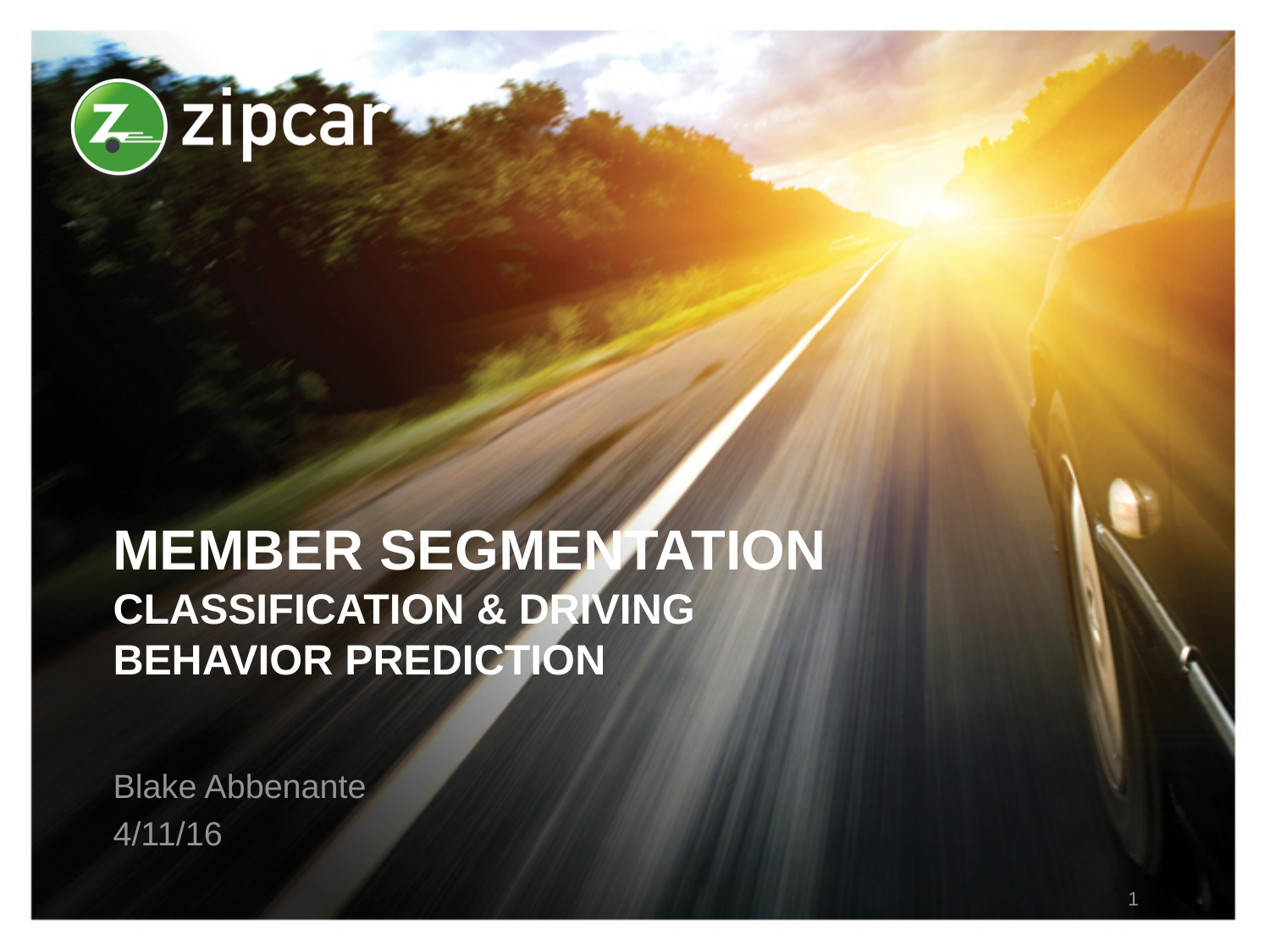

# Member segmentation classification & driving behavior prediction
Blake Abbenante
4/11/16
1